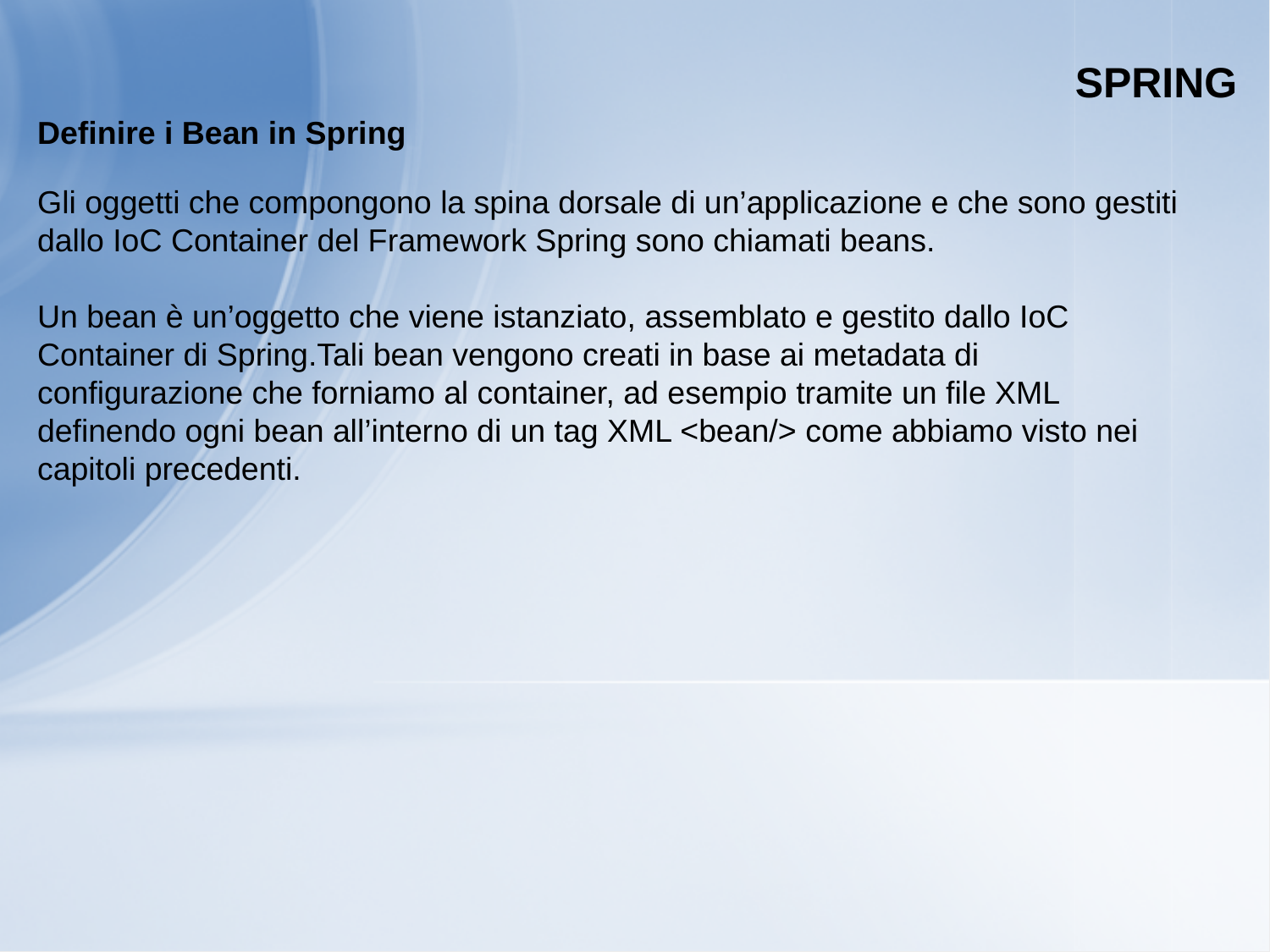

SPRING
Definire i Bean in Spring

Gli oggetti che compongono la spina dorsale di un’applicazione e che sono gestiti dallo IoC Container del Framework Spring sono chiamati beans.

Un bean è un’oggetto che viene istanziato, assemblato e gestito dallo IoC Container di Spring.Tali bean vengono creati in base ai metadata di configurazione che forniamo al container, ad esempio tramite un file XML definendo ogni bean all’interno di un tag XML <bean/> come abbiamo visto nei capitoli precedenti.